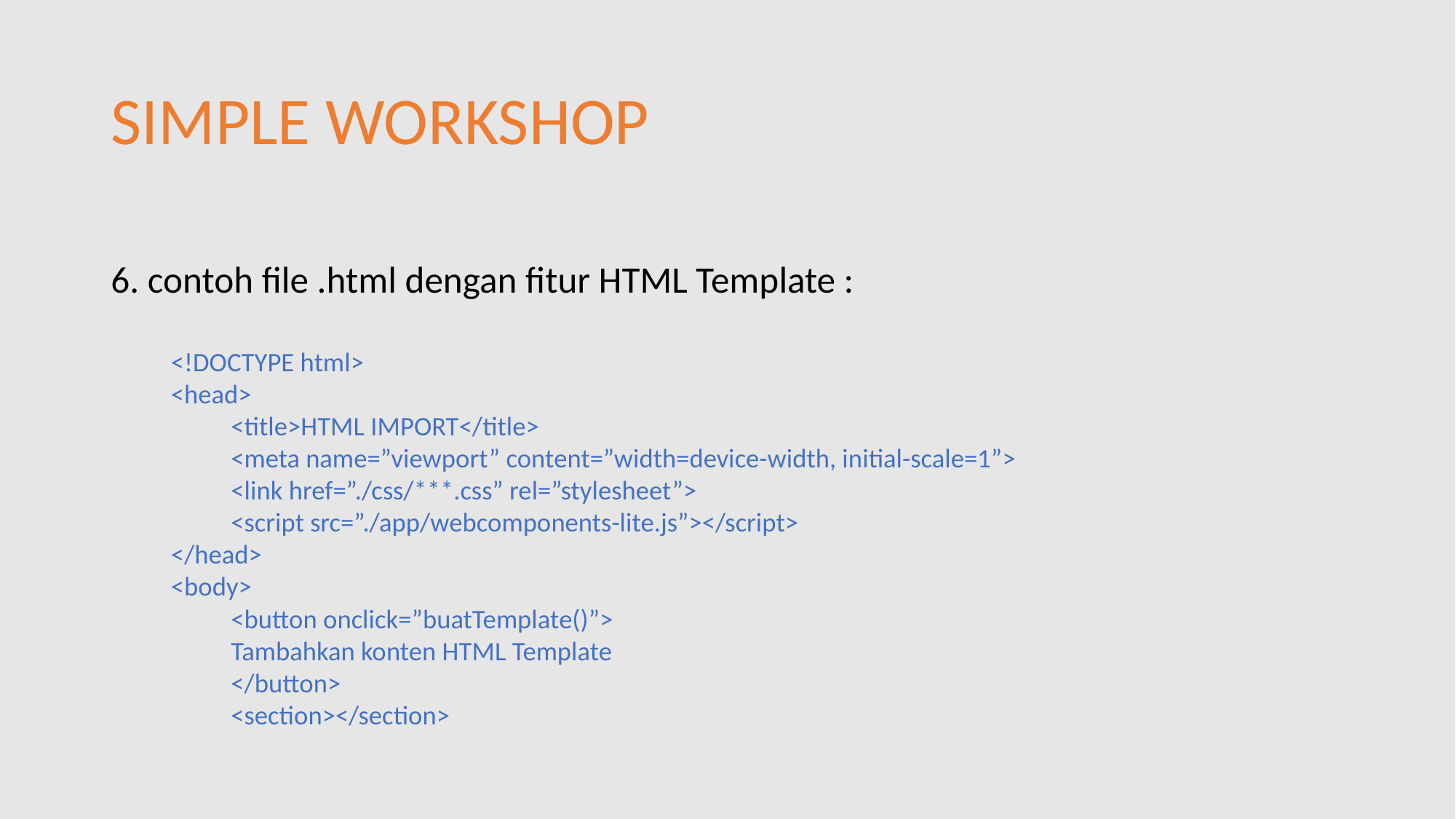

# SIMPLE WORKSHOP

6. contoh file .html dengan fitur HTML Template :

<!DOCTYPE html>
<head>
<title>HTML IMPORT</title>
<meta name=”viewport” content=”width=device-width, initial-scale=1”>
<link href=”./css/***.css” rel=”stylesheet”>
<script src=”./app/webcomponents-lite.js”></script>
</head>
<body>
<button onclick=”buatTemplate()”>
Tambahkan konten HTML Template
</button>
<section></section>